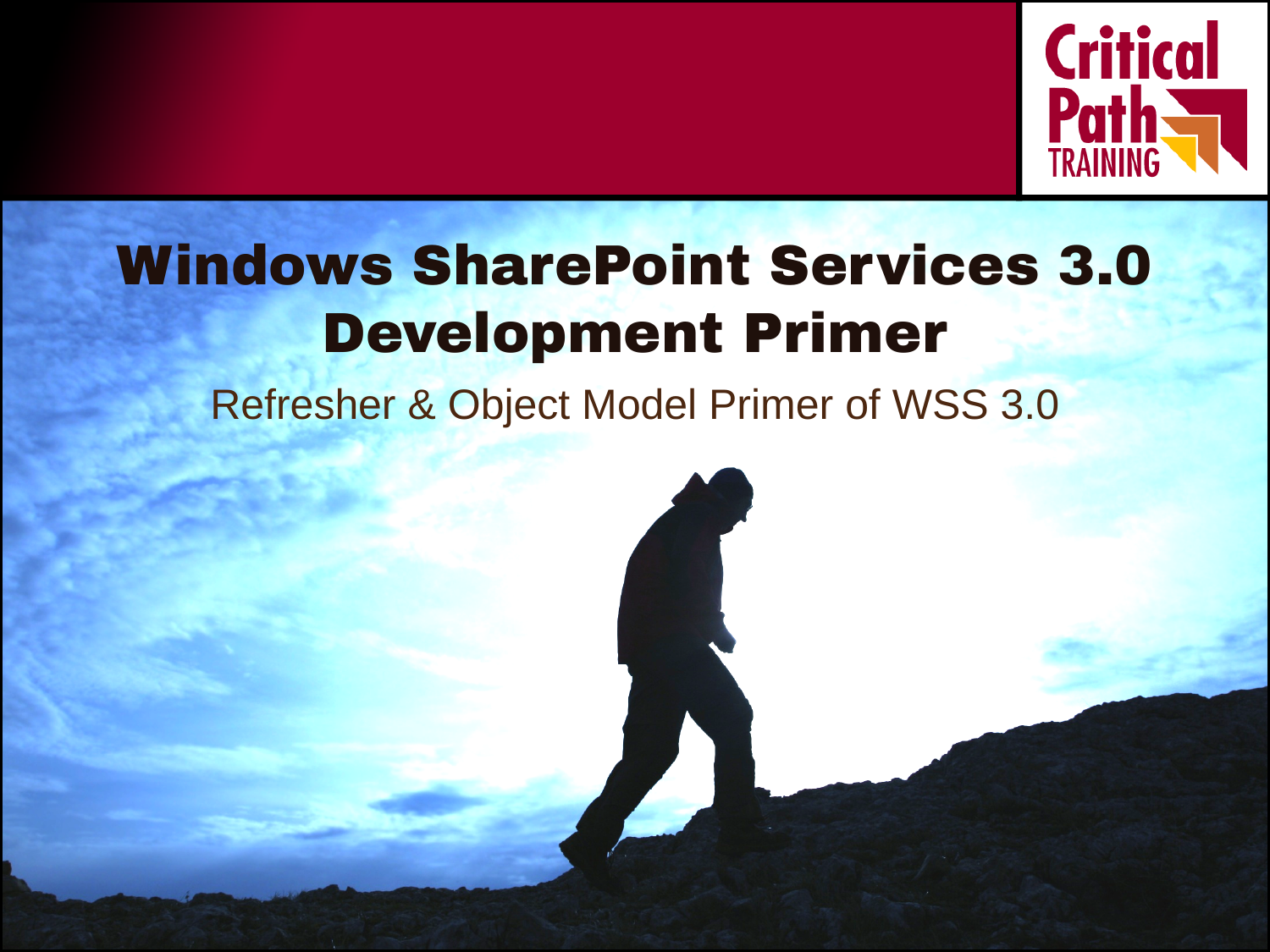

# Windows SharePoint Services 3.0 Development Primer
Refresher & Object Model Primer of WSS 3.0